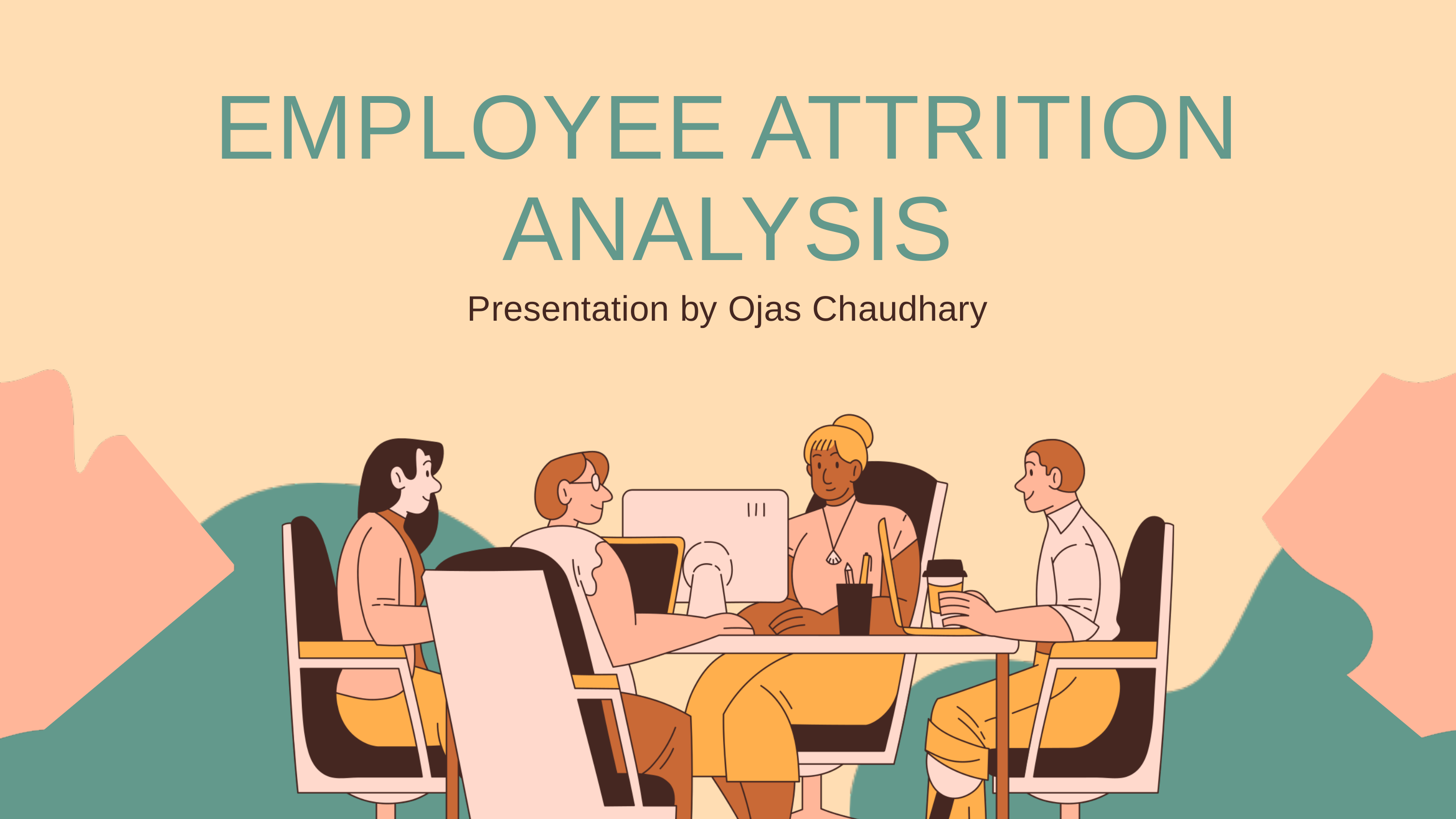

EMPLOYEE ATTRITION ANALYSIS
Presentation by Ojas Chaudhary